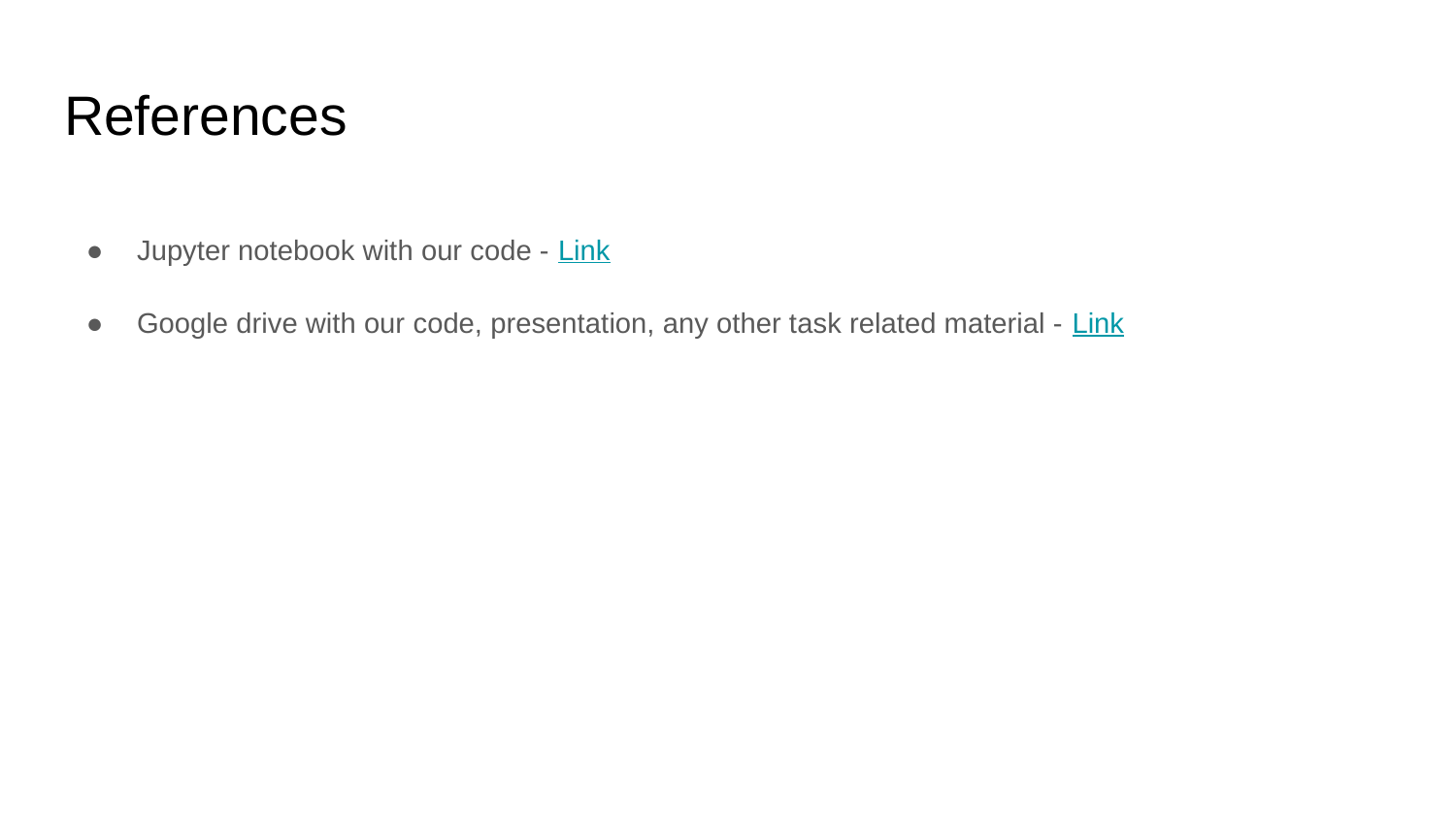

# References

Jupyter notebook with our code - Link

Google drive with our code, presentation, any other task related material - Link